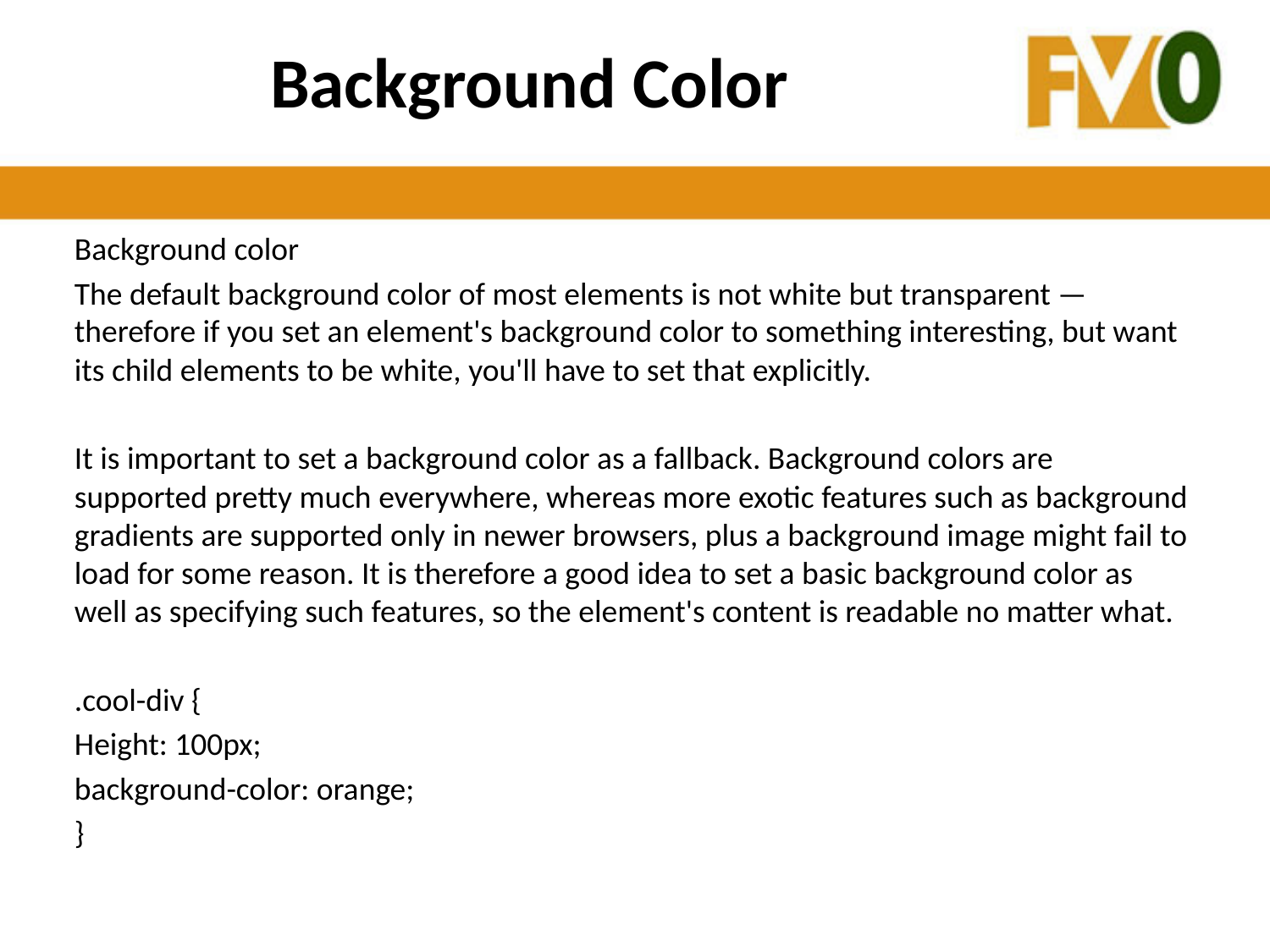

# Background Color
Background color
The default background color of most elements is not white but transparent — therefore if you set an element's background color to something interesting, but want its child elements to be white, you'll have to set that explicitly.

It is important to set a background color as a fallback. Background colors are supported pretty much everywhere, whereas more exotic features such as background gradients are supported only in newer browsers, plus a background image might fail to load for some reason. It is therefore a good idea to set a basic background color as well as specifying such features, so the element's content is readable no matter what.

.cool-div {
Height: 100px;
background-color: orange;
}